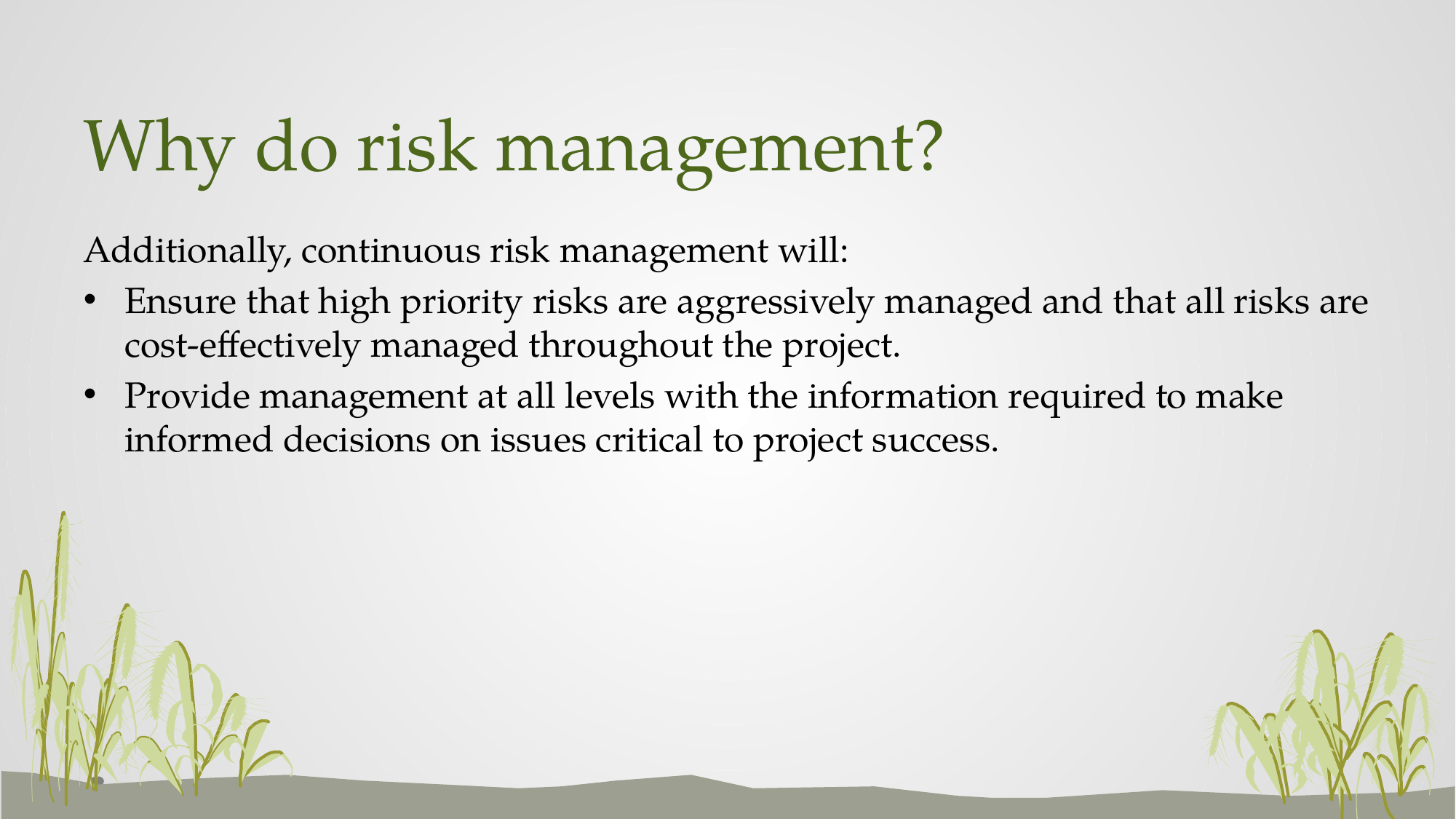

# Why do risk management?
Additionally, continuous risk management will:
Ensure that high priority risks are aggressively managed and that all risks are cost-effectively managed throughout the project.
Provide management at all levels with the information required to make informed decisions on issues critical to project success.